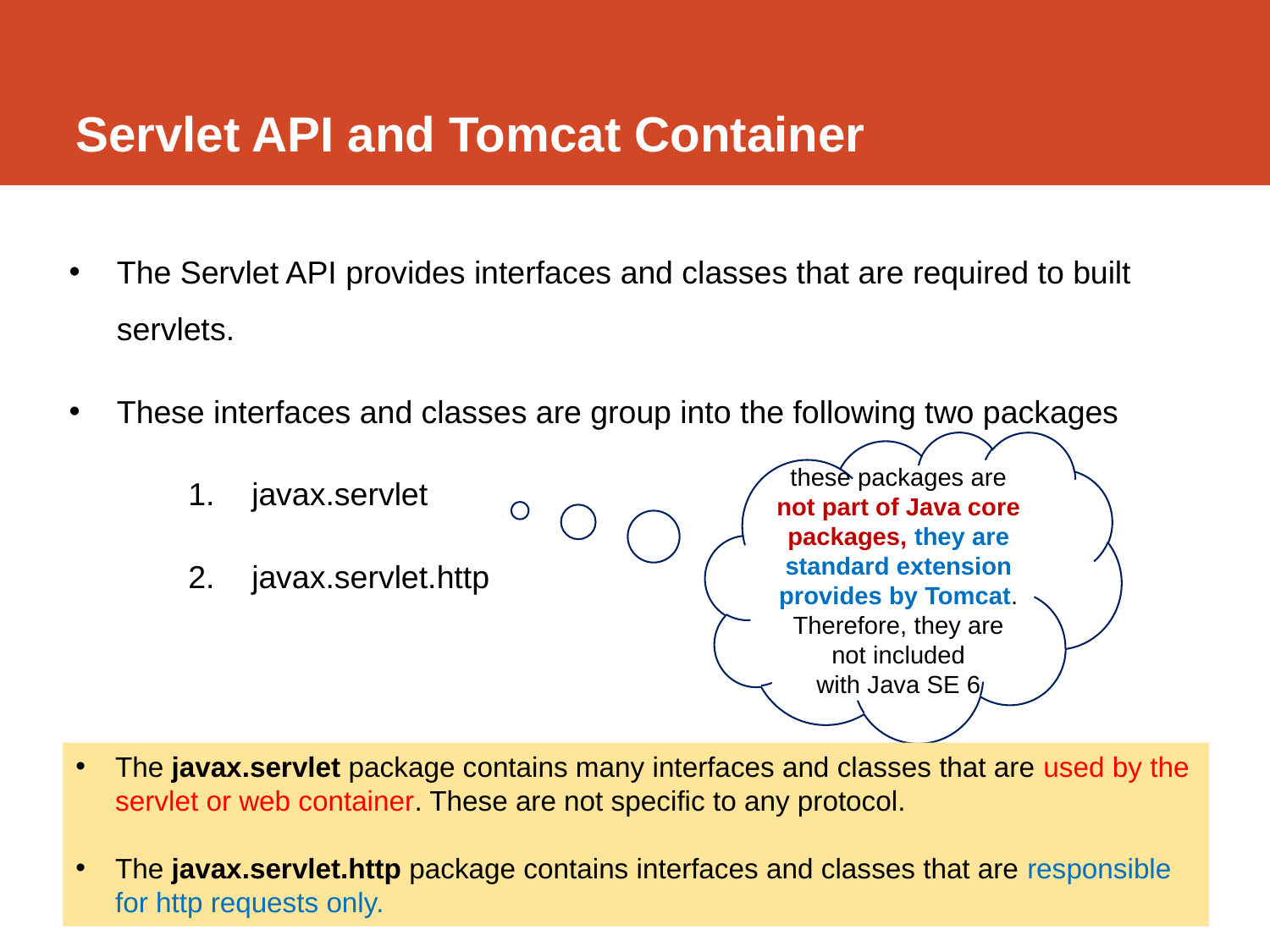

# Servlet API and Tomcat Container
The Servlet API provides interfaces and classes that are required to built servlets.
These interfaces and classes are group into the following two packages
javax.servlet
javax.servlet.http

these packages are not part of Java core packages, they are standard extension provides by Tomcat. Therefore, they are not included with Java SE 6
The javax.servlet package contains many interfaces and classes that are used by the servlet or web container. These are not specific to any protocol.

The javax.servlet.http package contains interfaces and classes that are responsible for http requests only.